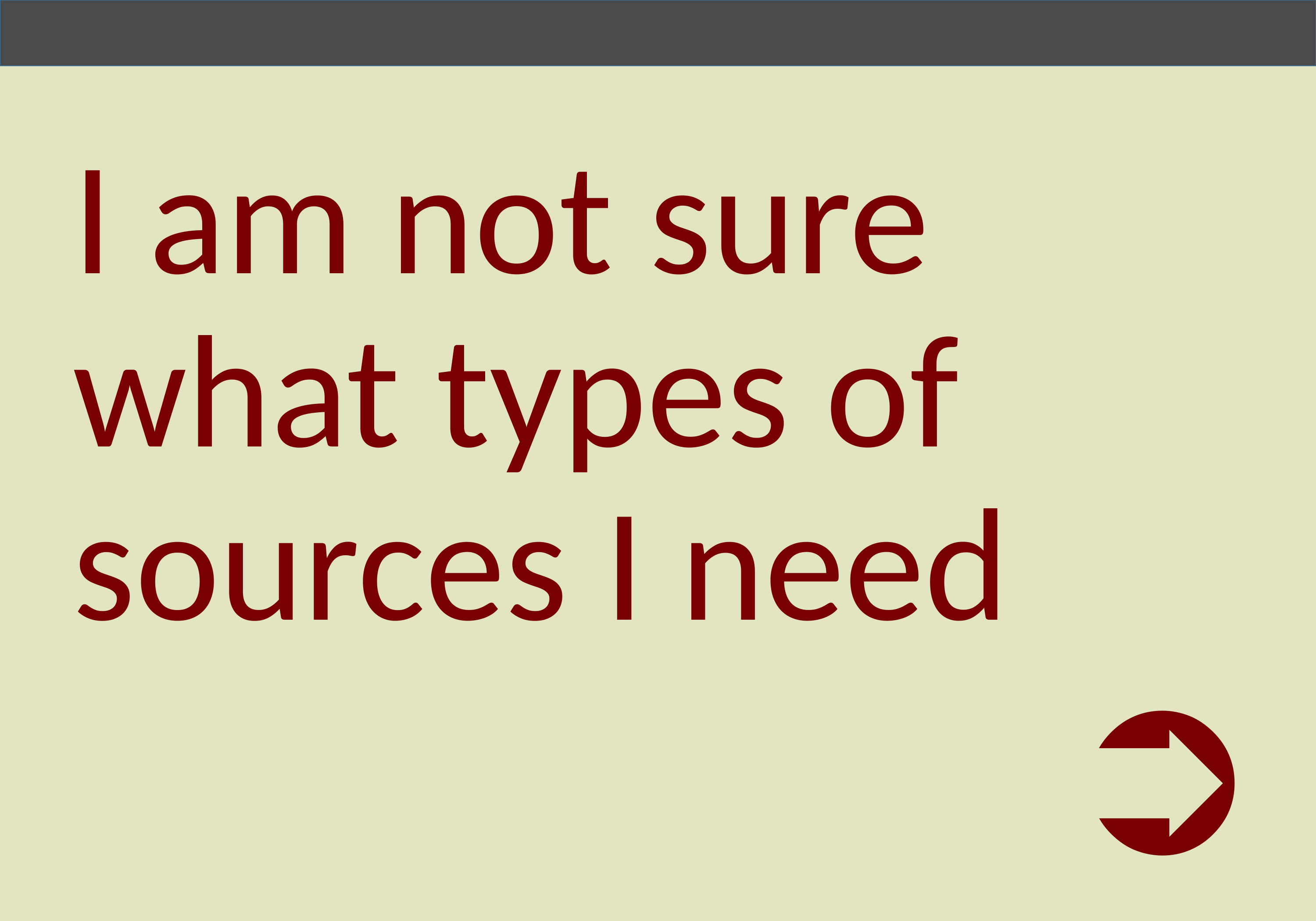

# I am not sure what types of sources I need
➲